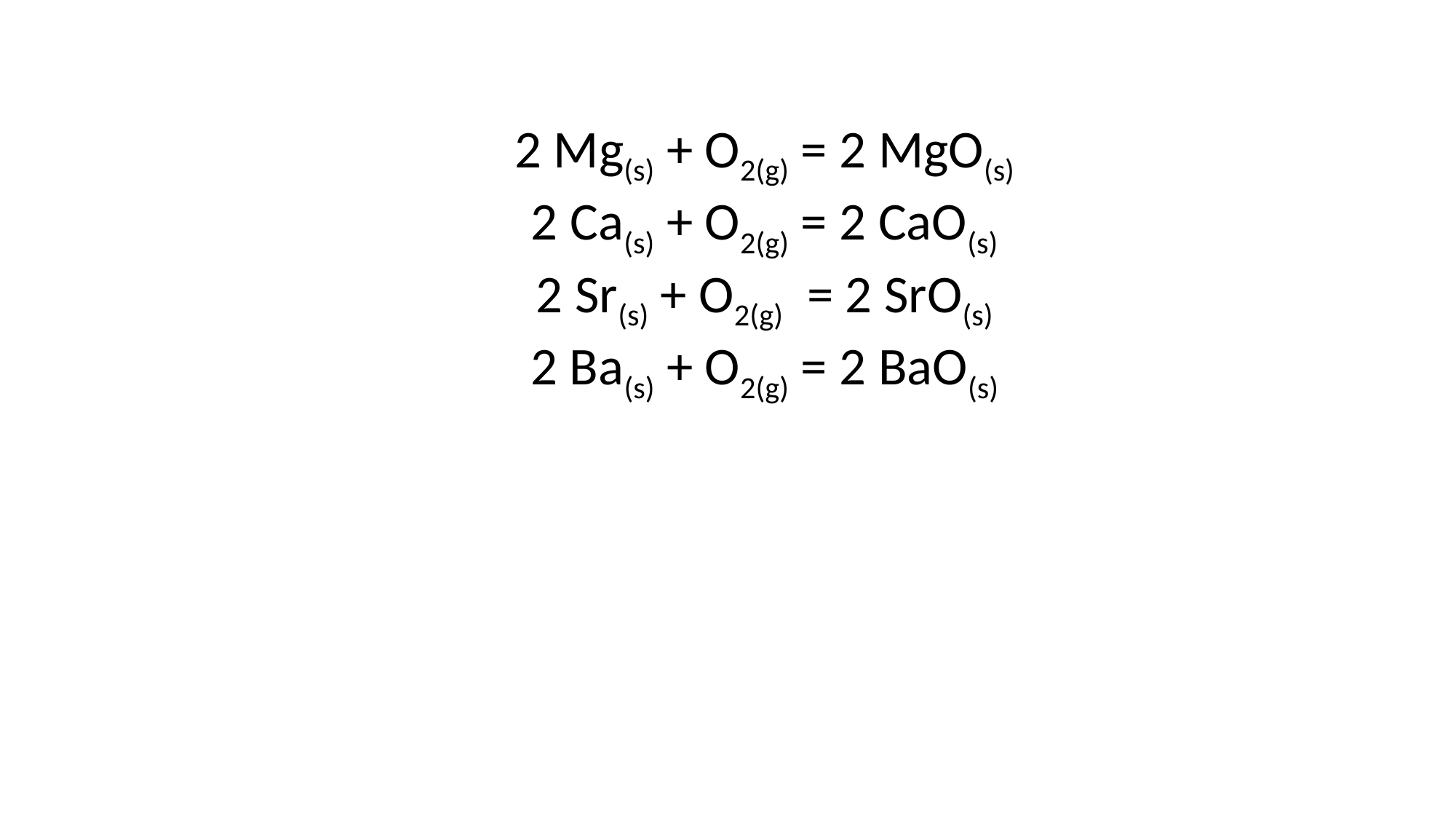

2 Mg(s) + O2(g) = 2 MgO(s)
2 Ca(s) + O2(g) = 2 CaO(s)
2 Sr(s) + O2(g)  = 2 SrO(s)
2 Ba(s) + O2(g) = 2 BaO(s)